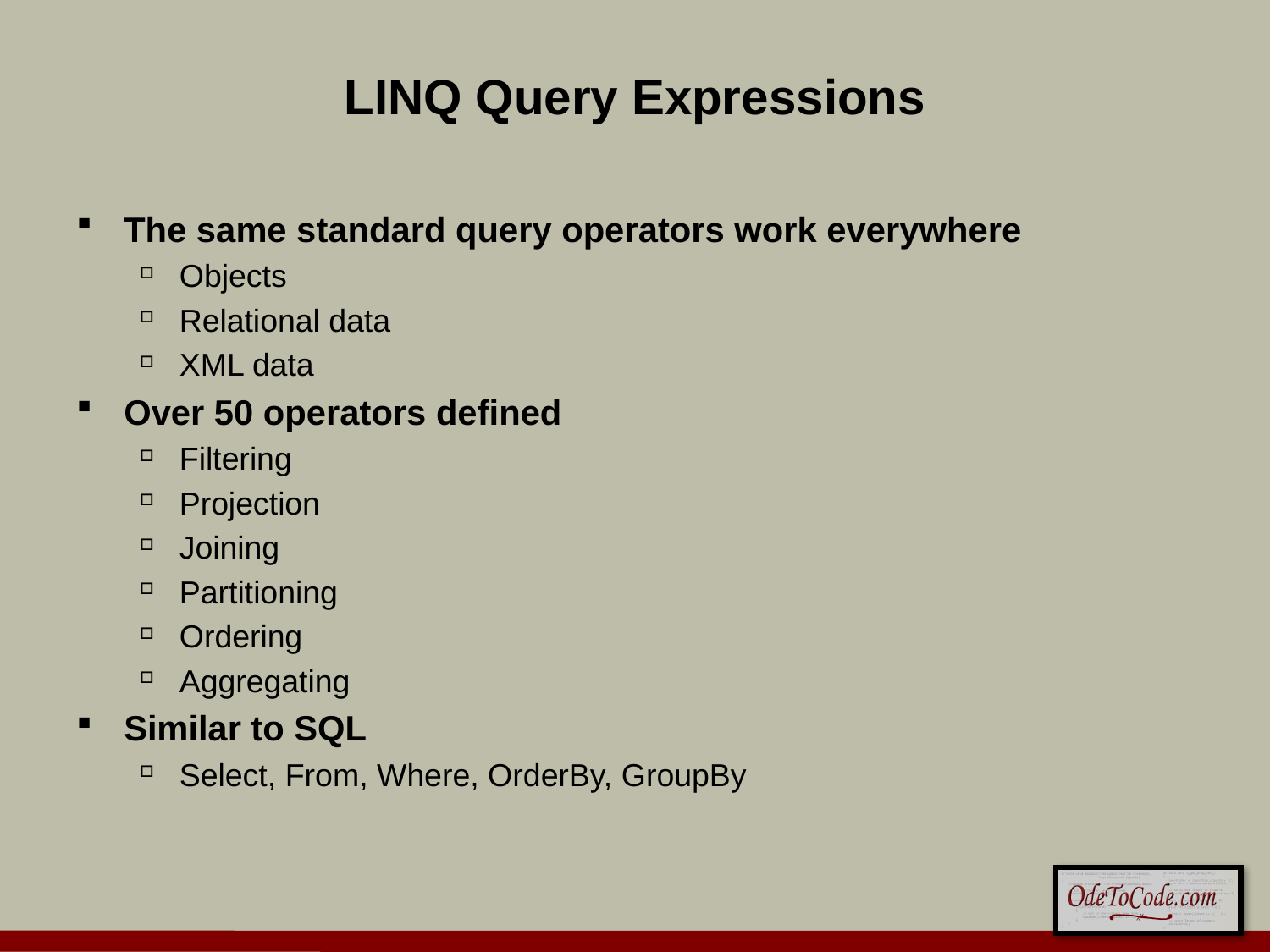

# LINQ Query Expressions
The same standard query operators work everywhere
Objects
Relational data
XML data
Over 50 operators defined
Filtering
Projection
Joining
Partitioning
Ordering
Aggregating
Similar to SQL
Select, From, Where, OrderBy, GroupBy